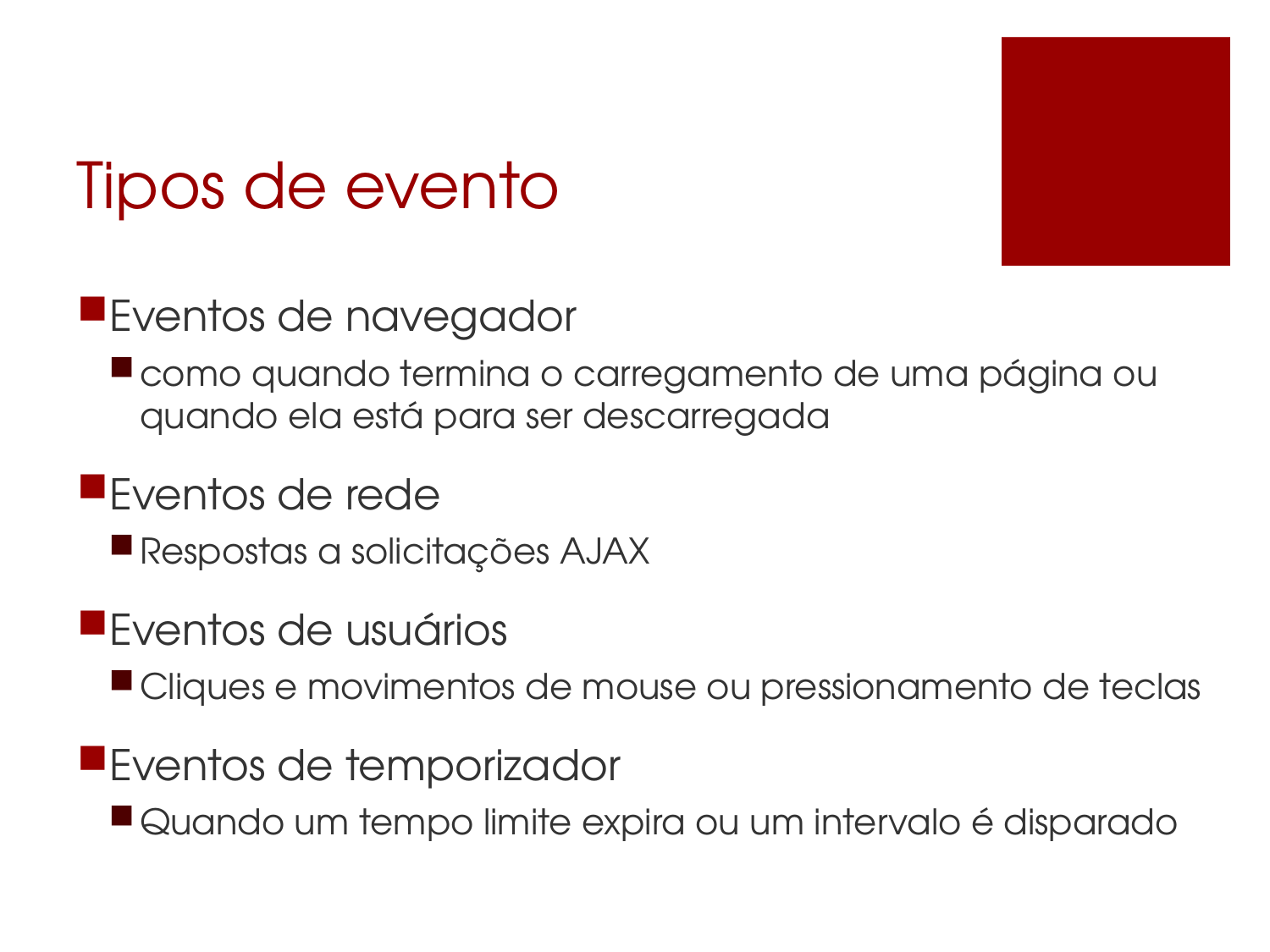

# Tipos de evento
Eventos de navegador
como quando termina o carregamento de uma página ou quando ela está para ser descarregada
Eventos de rede
Respostas a solicitações AJAX
Eventos de usuários
Cliques e movimentos de mouse ou pressionamento de teclas
Eventos de temporizador
Quando um tempo limite expira ou um intervalo é disparado